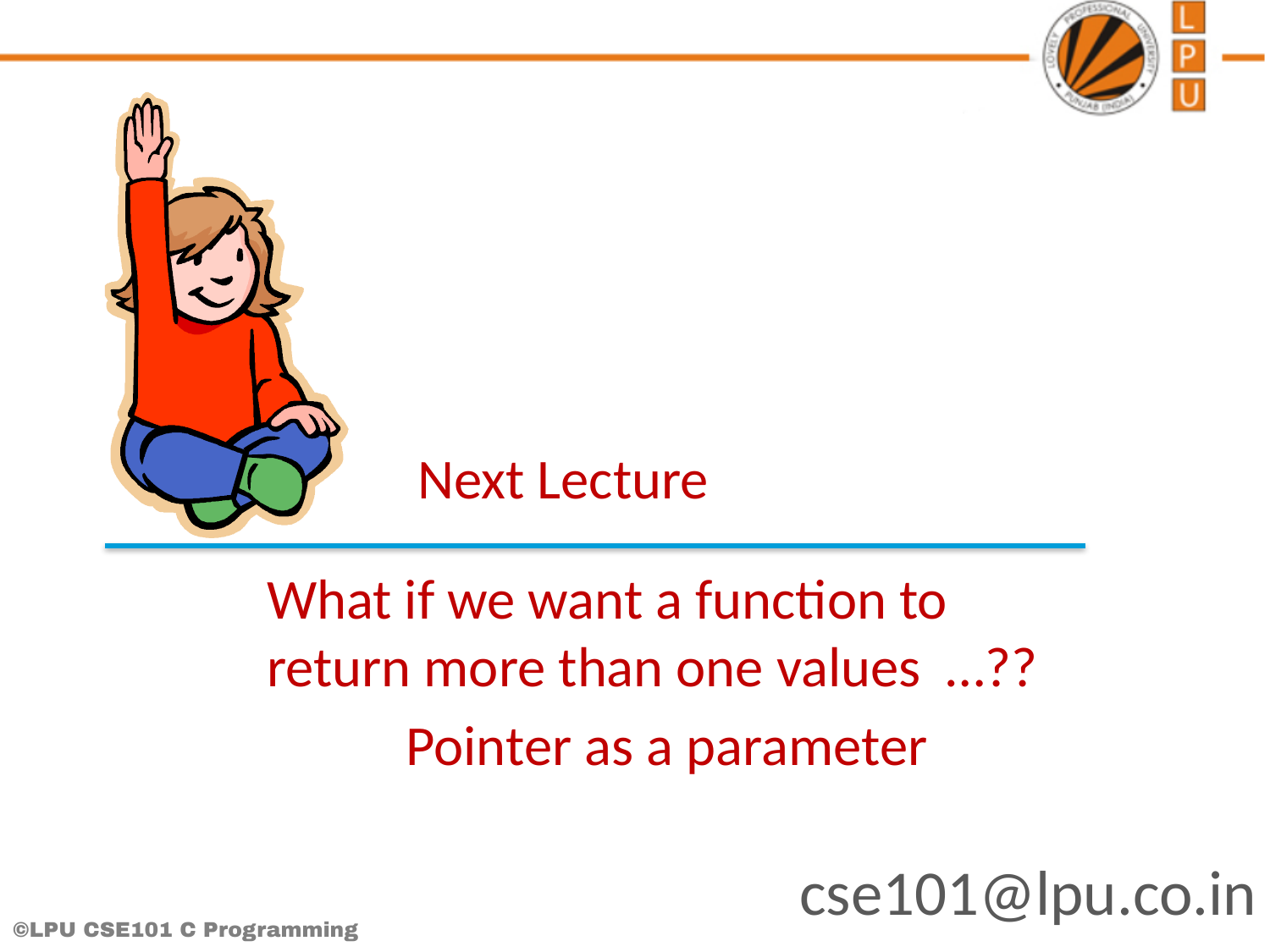

Next Lecture
What if we want a function to return more than one values  …??
Pointer as a parameter